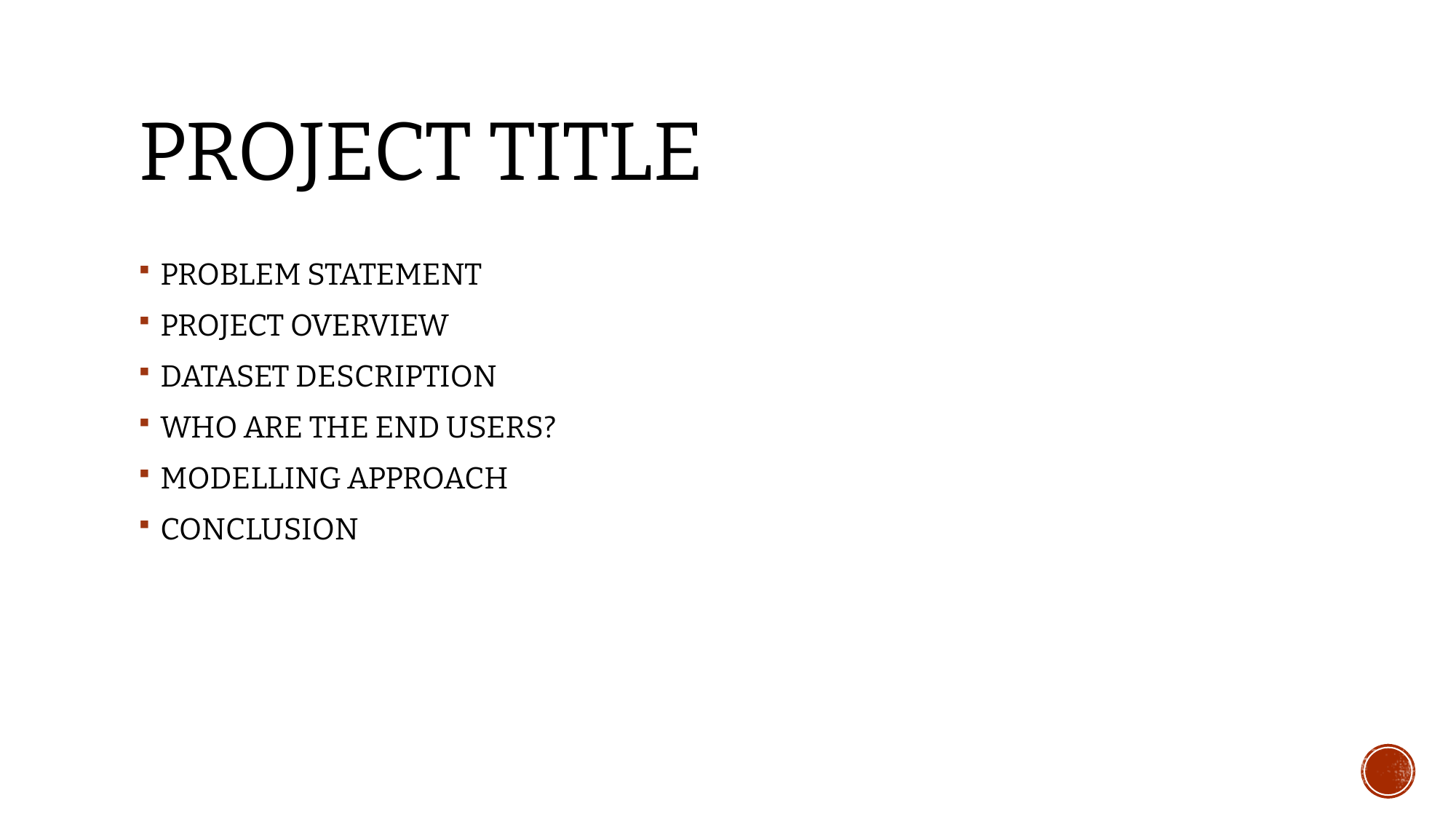

# Project title
PROBLEM STATEMENT
PROJECT OVERVIEW
DATASET DESCRIPTION
WHO ARE THE END USERS?
MODELLING APPROACH
CONCLUSION